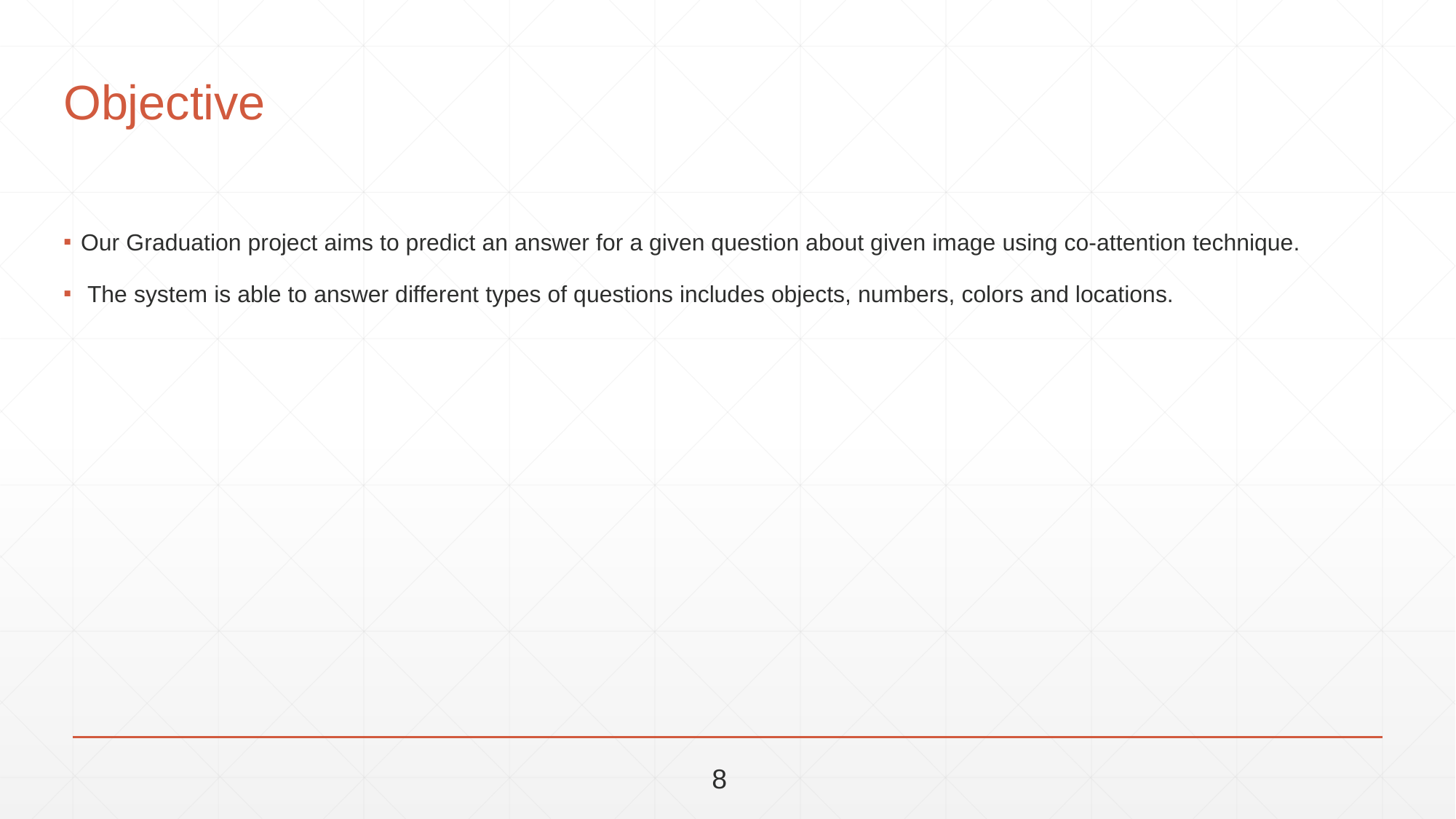

# Objective
Our Graduation project aims to predict an answer for a given question about given image using co-attention technique.
 The system is able to answer different types of questions includes objects, numbers, colors and locations.

8